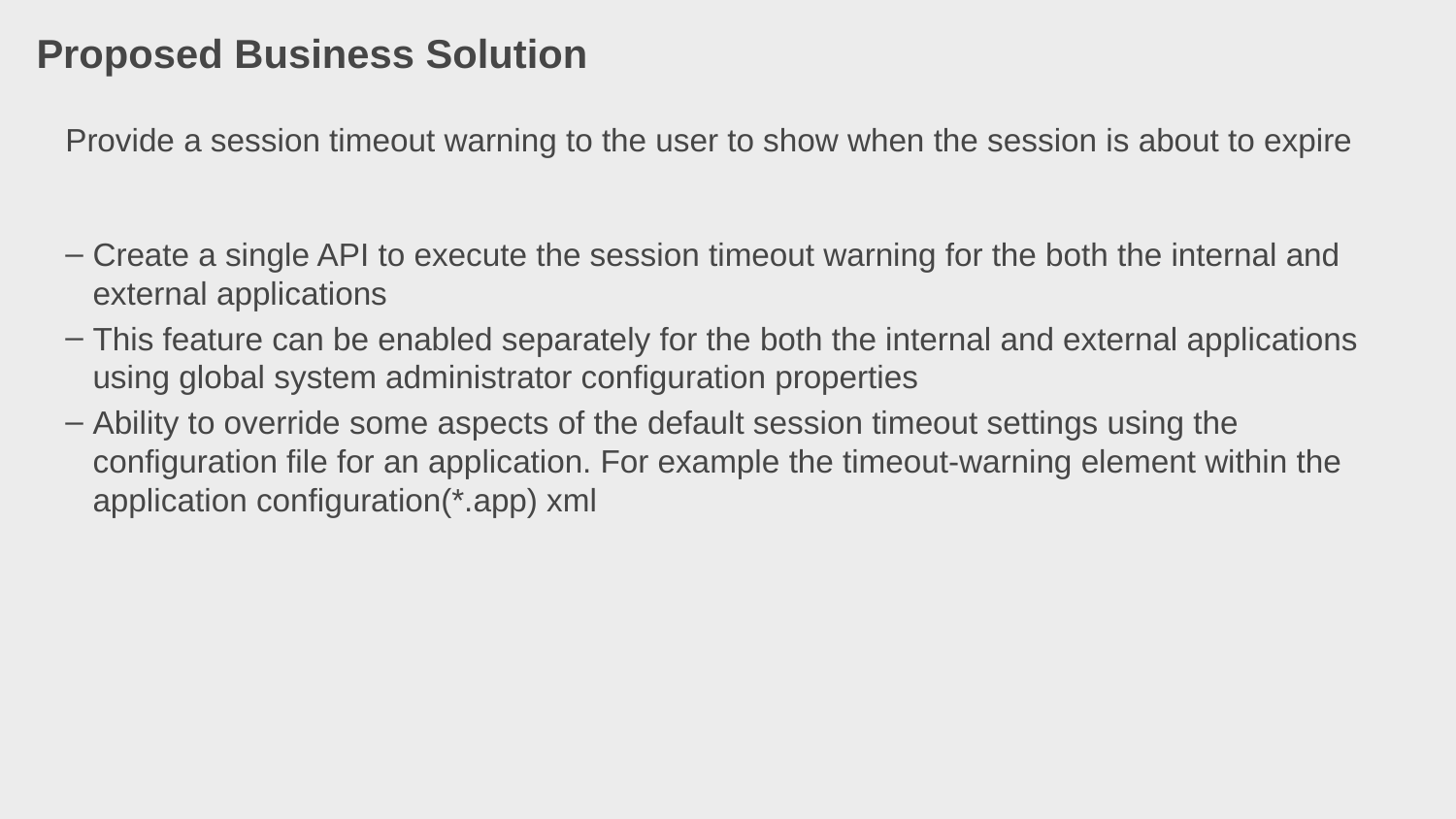

# Proposed Business Solution
Provide a session timeout warning to the user to show when the session is about to expire

Create a single API to execute the session timeout warning for the both the internal and external applications
This feature can be enabled separately for the both the internal and external applications using global system administrator configuration properties
Ability to override some aspects of the default session timeout settings using the configuration file for an application. For example the timeout-warning element within the application configuration(*.app) xml